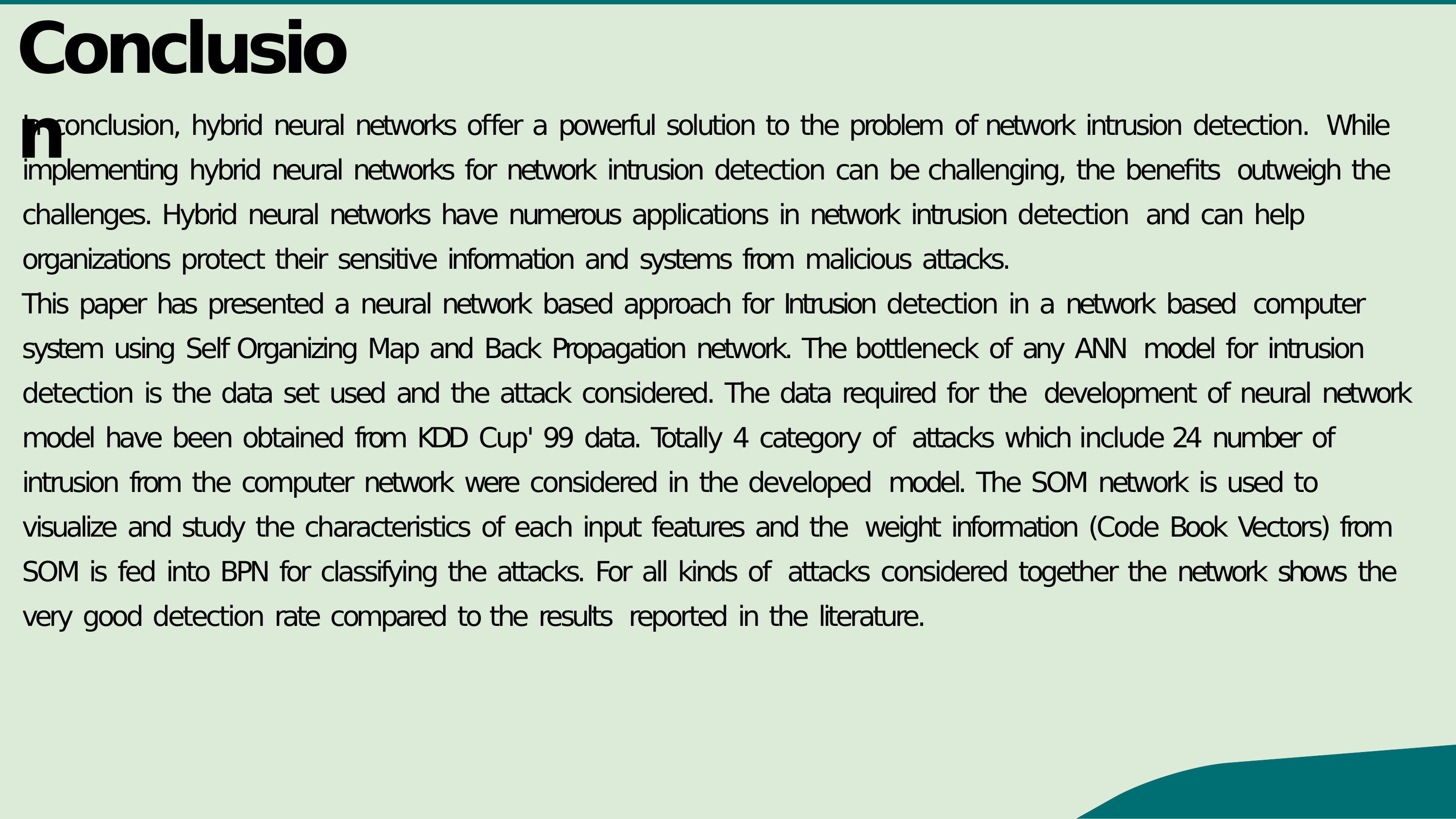

# Conclusion
In conclusion, hybrid neural networks offer a powerful solution to the problem of network intrusion detection.  While implementing hybrid neural networks for network intrusion detection can be challenging, the benefits  outweigh the challenges. Hybrid neural networks have numerous applications in network intrusion detection  and can help organizations protect their sensitive information and systems from malicious attacks.
This paper has presented a neural network based approach for Intrusion detection in a network based  computer system using Self Organizing Map and Back Propagation network. The bottleneck of any ANN  model for intrusion detection is the data set used and the attack considered. The data required for the  development of neural network model have been obtained from KDD Cup' 99 data. Totally 4 category of  attacks which include 24 number of intrusion from the computer network were considered in the developed  model. The SOM network is used to visualize and study the characteristics of each input features and the  weight information (Code Book Vectors) from SOM is fed into BPN for classifying the attacks. For all kinds of  attacks considered together the network shows the very good detection rate compared to the results  reported in the literature.